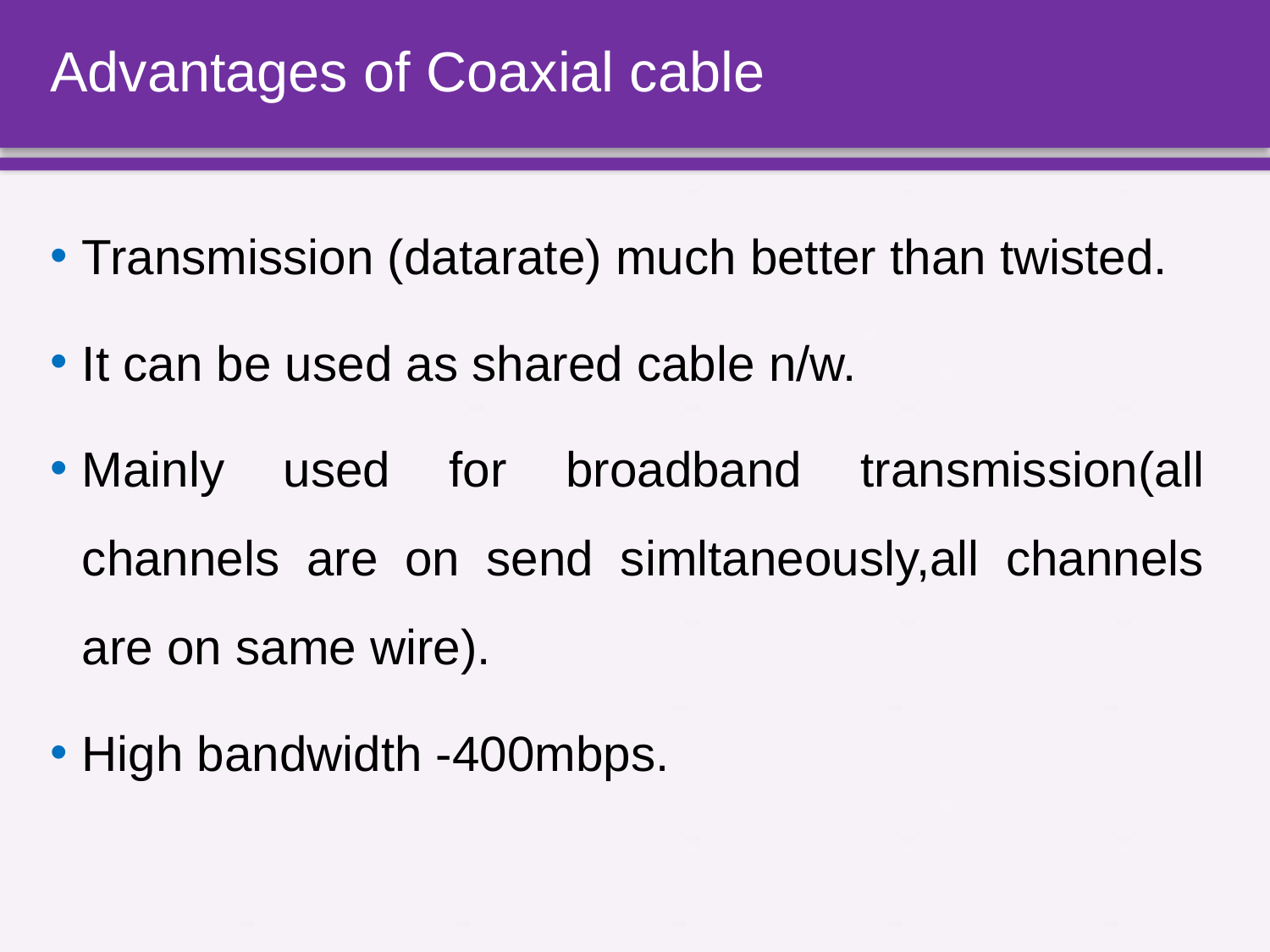

# Advantages of Coaxial cable
Transmission (datarate) much better than twisted.
It can be used as shared cable n/w.
Mainly used for broadband transmission(all channels are on send simltaneously,all channels are on same wire).
High bandwidth -400mbps.